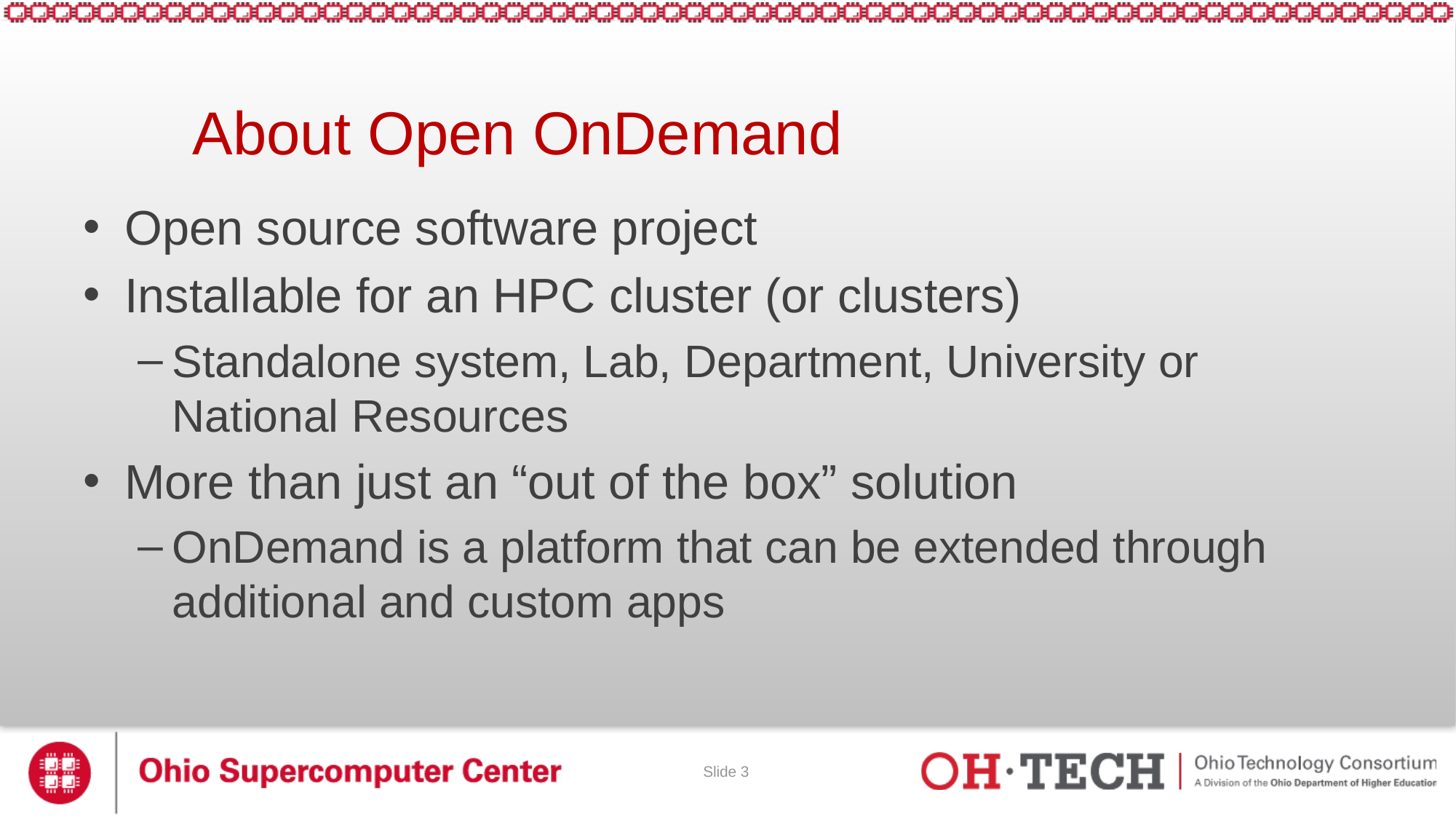

# About Open OnDemand
Open source software project
Installable for an HPC cluster (or clusters)
Standalone system, Lab, Department, University or National Resources
More than just an “out of the box” solution
OnDemand is a platform that can be extended through additional and custom apps